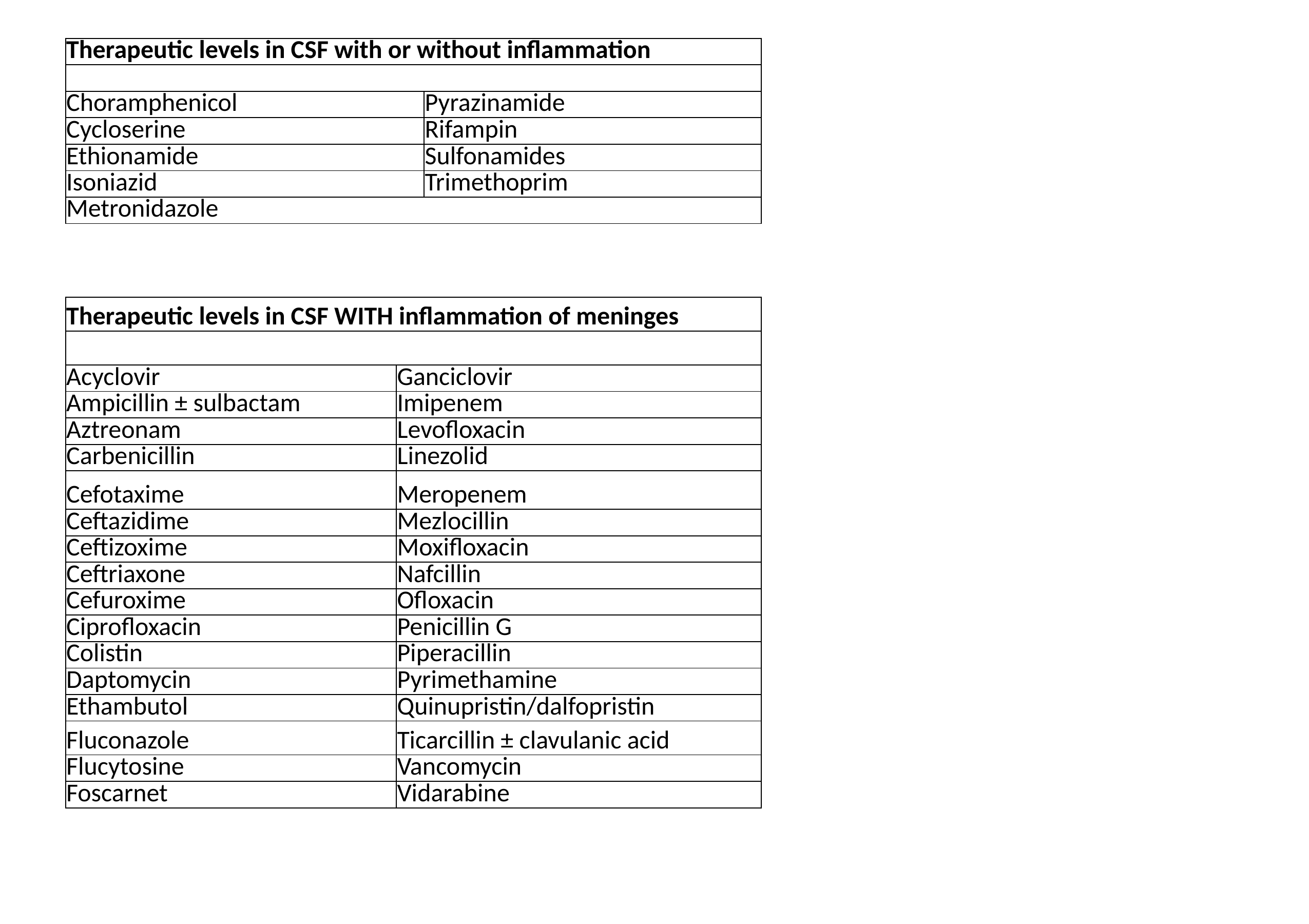

| Therapeutic levels in CSF with or without inflammation |  |
| --- | --- |
|  |  |
| Choramphenicol | Pyrazinamide |
| Cycloserine | Rifampin |
| Ethionamide | Sulfonamides |
| Isoniazid | Trimethoprim |
| Metronidazole |  |
| Therapeutic levels in CSF WITH inflammation of meninges |  |
| --- | --- |
|  |  |
| Acyclovir | Ganciclovir |
| Ampicillin ± sulbactam | Imipenem |
| Aztreonam | Levofloxacin |
| Carbenicillin | Linezolid |
| Cefotaxime | Meropenem |
| Ceftazidime | Mezlocillin |
| Ceftizoxime | Moxifloxacin |
| Ceftriaxone | Nafcillin |
| Cefuroxime | Ofloxacin |
| Ciprofloxacin | Penicillin G |
| Colistin | Piperacillin |
| Daptomycin | Pyrimethamine |
| Ethambutol | Quinupristin/dalfopristin |
| Fluconazole | Ticarcillin ± clavulanic acid |
| Flucytosine | Vancomycin |
| Foscarnet | Vidarabine |